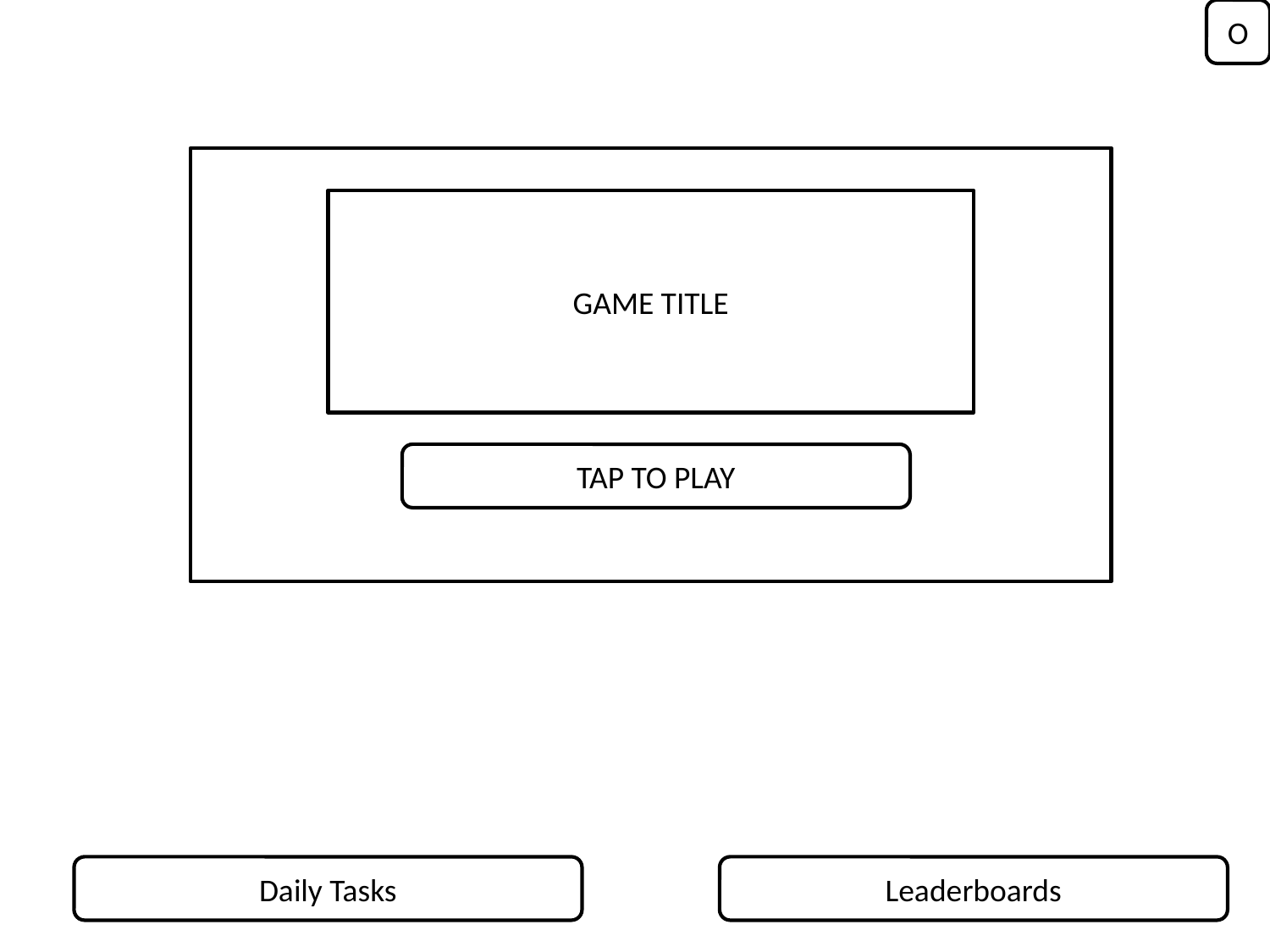

O

GAME TITLE
TAP TO PLAY
Daily Tasks
Leaderboards